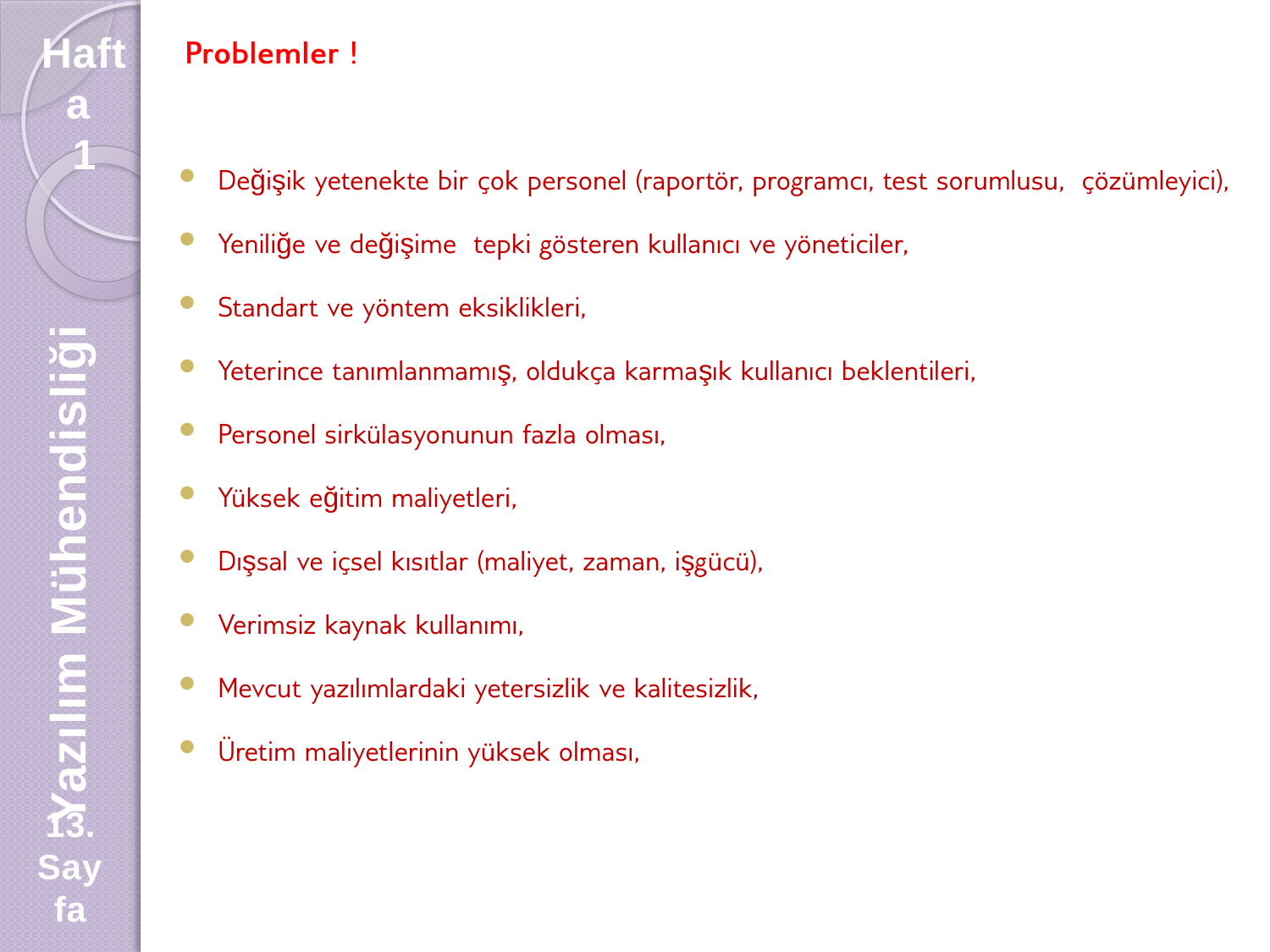

Hafta
1
Problemler !
Değişik yetenekte bir çok personel (raportör, programcı, test sorumlusu,  çözümleyici),
Yeniliğe ve değişime  tepki gösteren kullanıcı ve yöneticiler,
Standart ve yöntem eksiklikleri,
Yeterince tanımlanmamış, oldukça karmaşık kullanıcı beklentileri,
Personel sirkülasyonunun fazla olması,
Yüksek eğitim maliyetleri,
Dışsal ve içsel kısıtlar (maliyet, zaman, işgücü),
Verimsiz kaynak kullanımı,
Mevcut yazılımlardaki yetersizlik ve kalitesizlik,
Üretim maliyetlerinin yüksek olması,

Yazılım Mühendisliği
13.
Sayfa